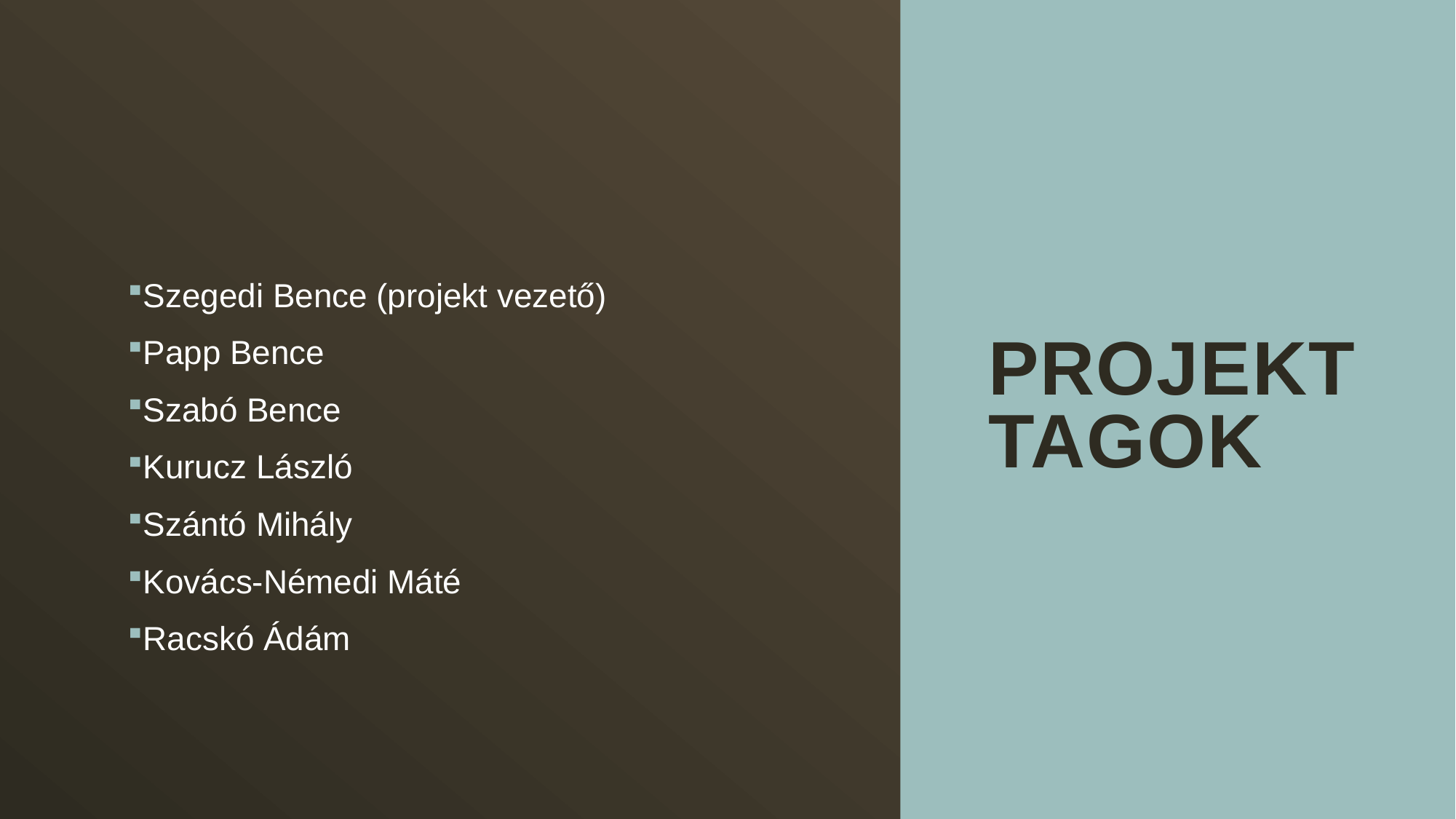

# Projekt tagok
Szegedi Bence (projekt vezető)
Papp Bence
Szabó Bence
Kurucz László
Szántó Mihály
Kovács-Némedi Máté
Racskó Ádám